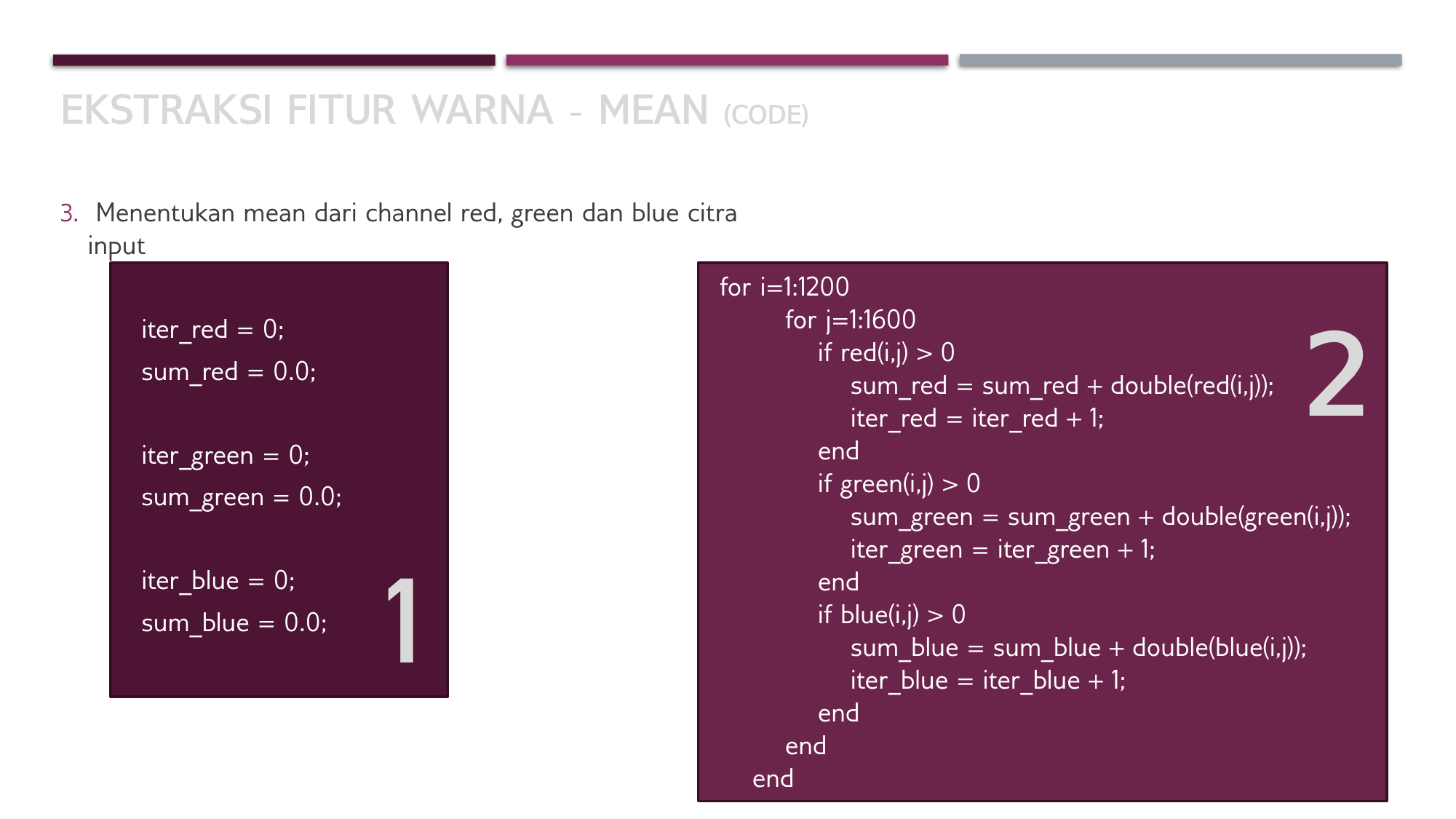

# EKSTRAKSI FITUR warna - MEAN (code)

 Menentukan mean dari channel red, green dan blue citra input

    iter_red = 0;
    sum_red = 0.0;

    iter_green = 0;
    sum_green = 0.0;

    iter_blue = 0;
    sum_blue = 0.0;

for i=1:1200
        for j=1:1600
            if red(i,j) > 0
                sum_red = sum_red + double(red(i,j));
                iter_red = iter_red + 1;
            end
            if green(i,j) > 0
                sum_green = sum_green + double(green(i,j));
                iter_green = iter_green + 1;
            end
            if blue(i,j) > 0
                sum_blue = sum_blue + double(blue(i,j));
                iter_blue = iter_blue + 1;
            end
        end
    end

2
1